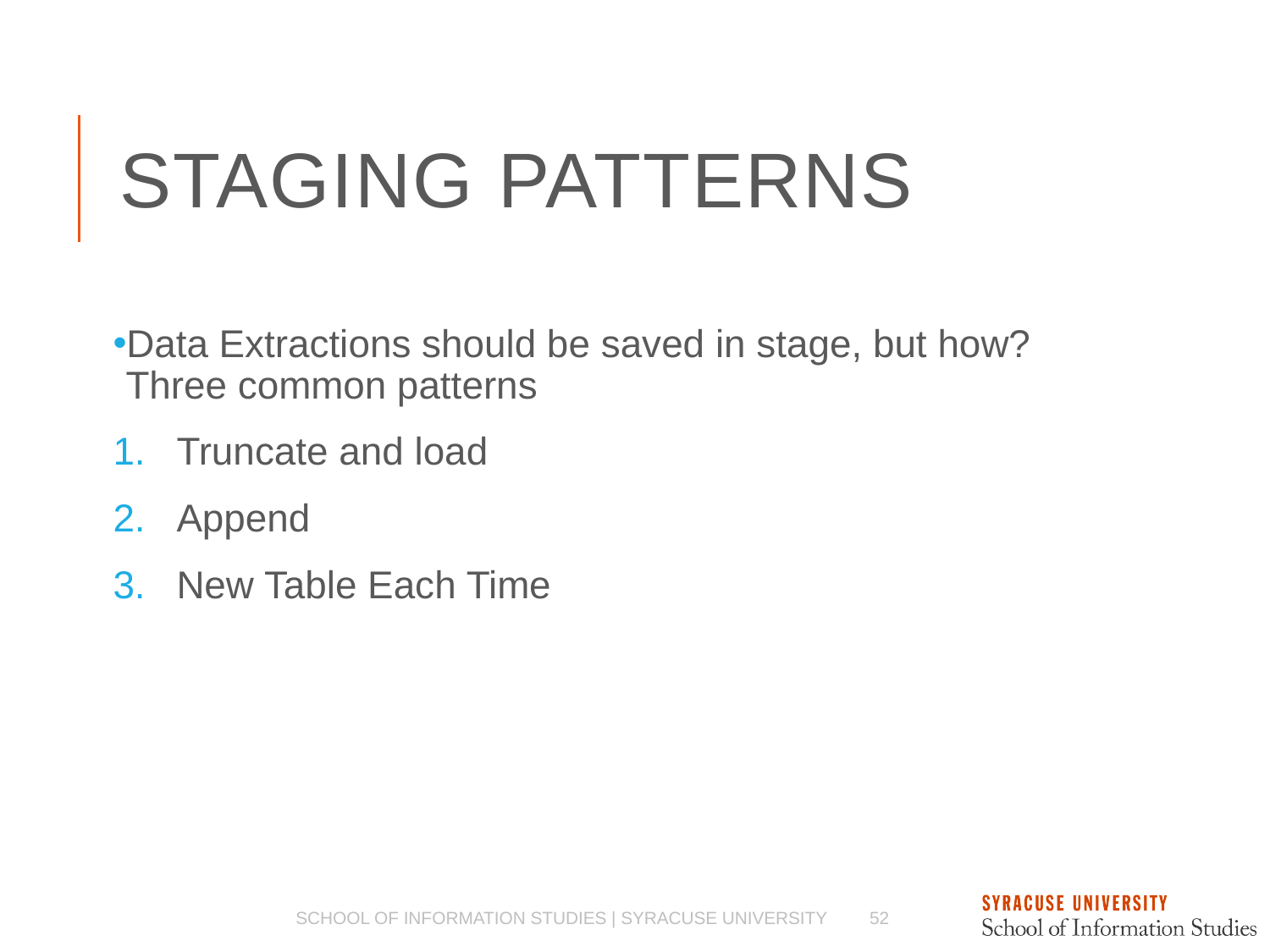

# Staging Patterns
Data Extractions should be saved in stage, but how? Three common patterns
Truncate and load
Append
New Table Each Time
School of Information Studies | Syracuse University
52